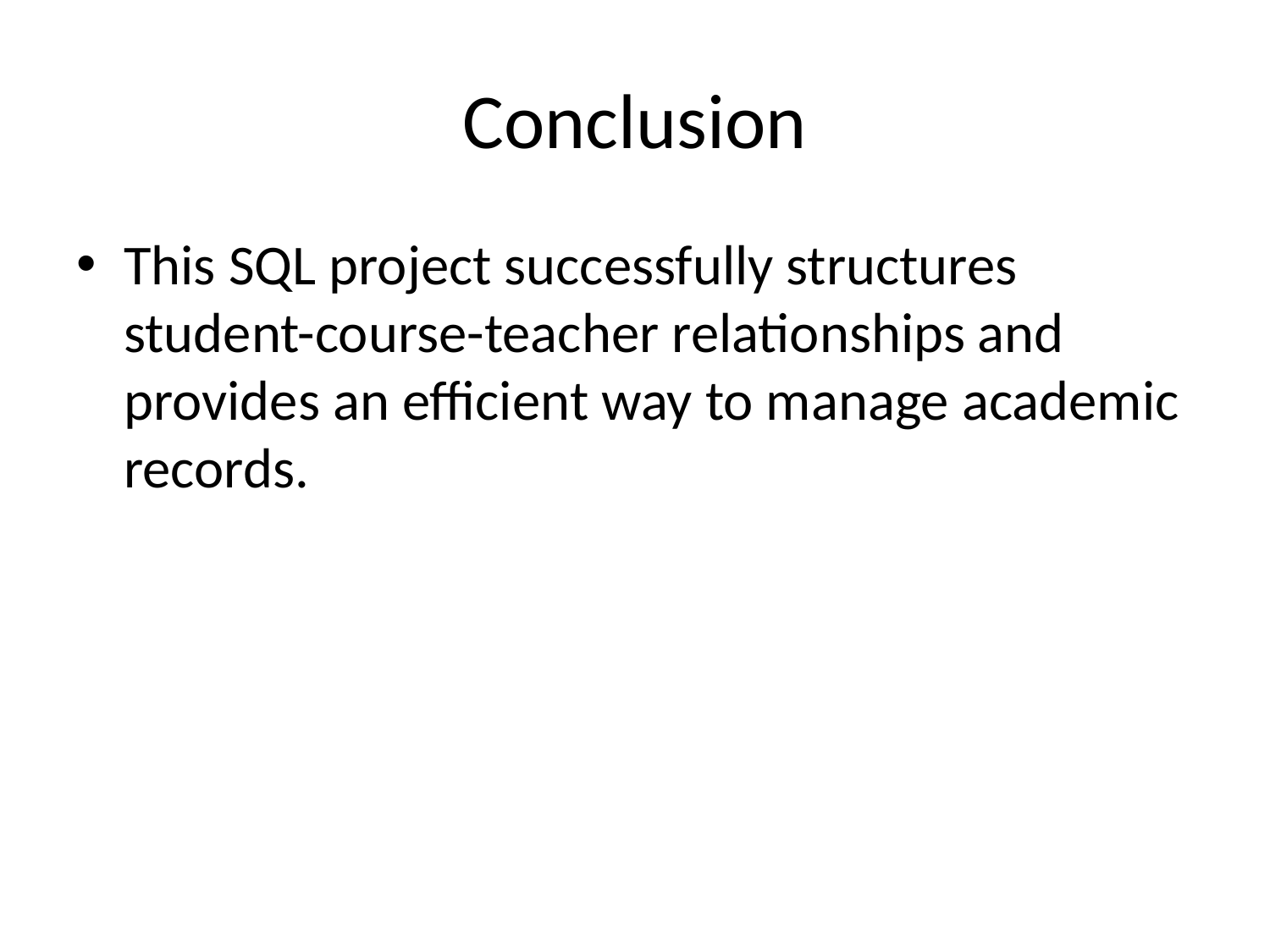

# Conclusion
This SQL project successfully structures student-course-teacher relationships and provides an efficient way to manage academic records.